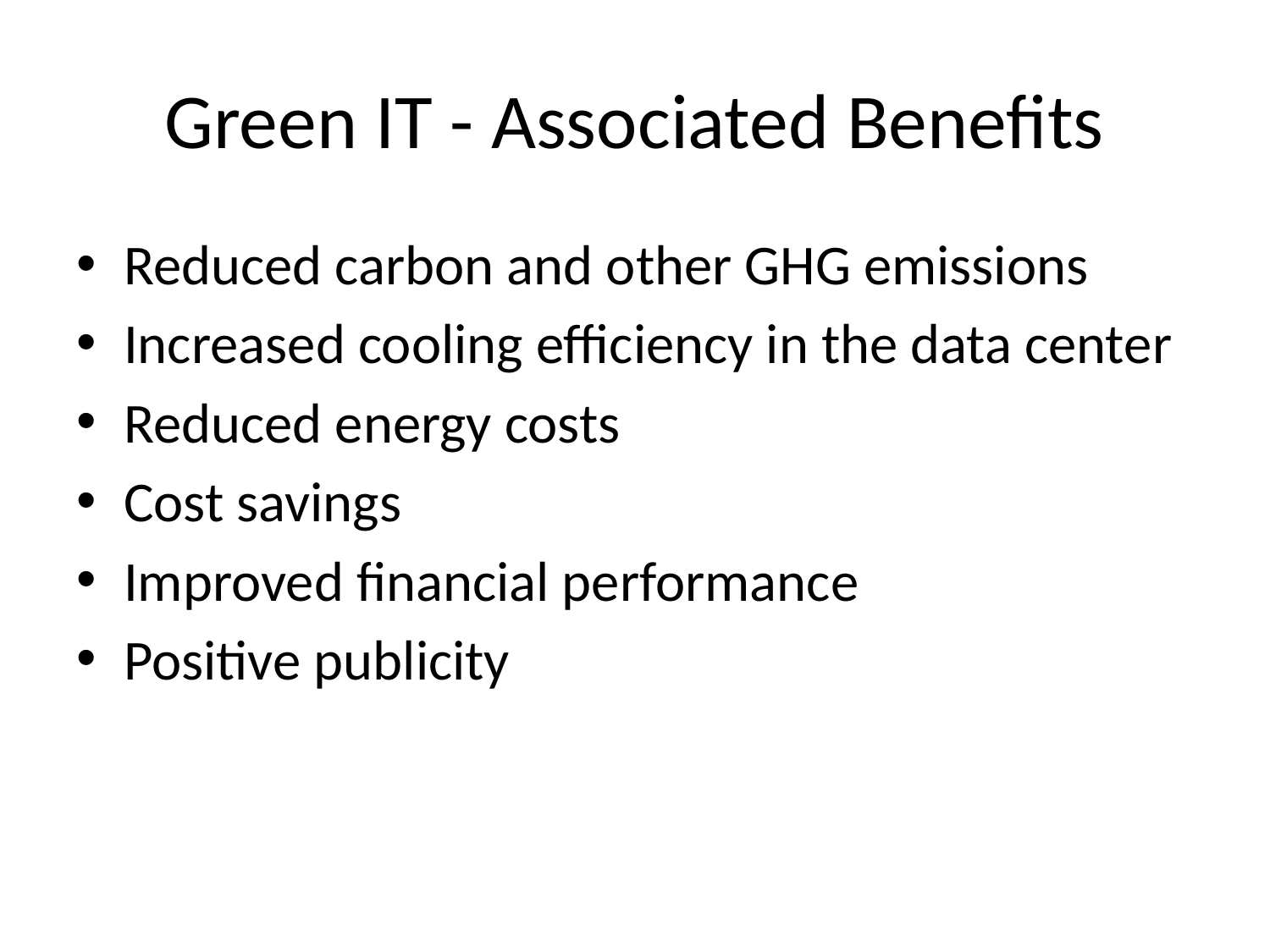

# Green IT - Associated Benefits
Reduced carbon and other GHG emissions
Increased cooling efficiency in the data center
Reduced energy costs
Cost savings
Improved financial performance
Positive publicity